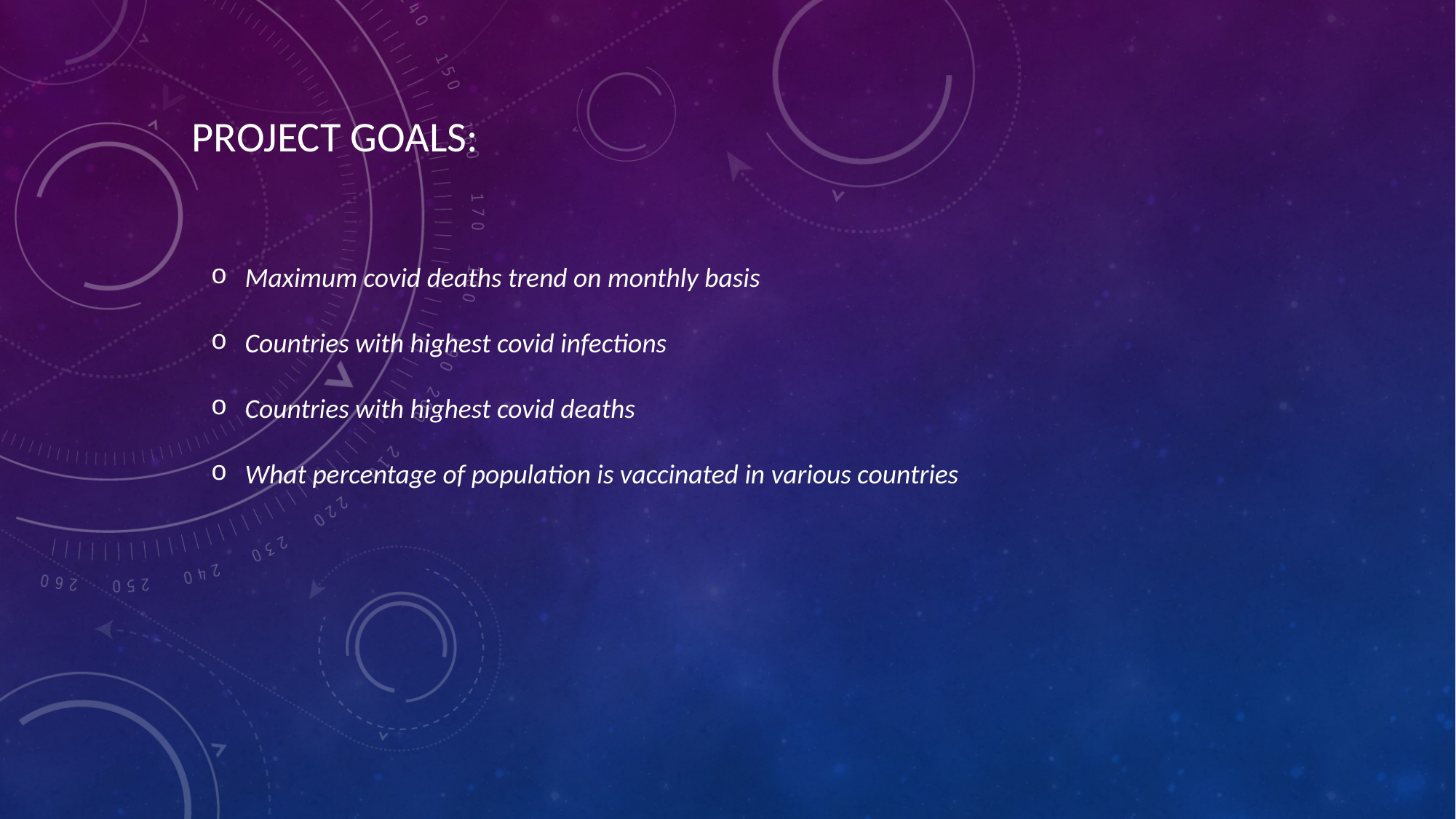

# Project goals:
Maximum covid deaths trend on monthly basis

Countries with highest covid infections

Countries with highest covid deaths

What percentage of population is vaccinated in various countries